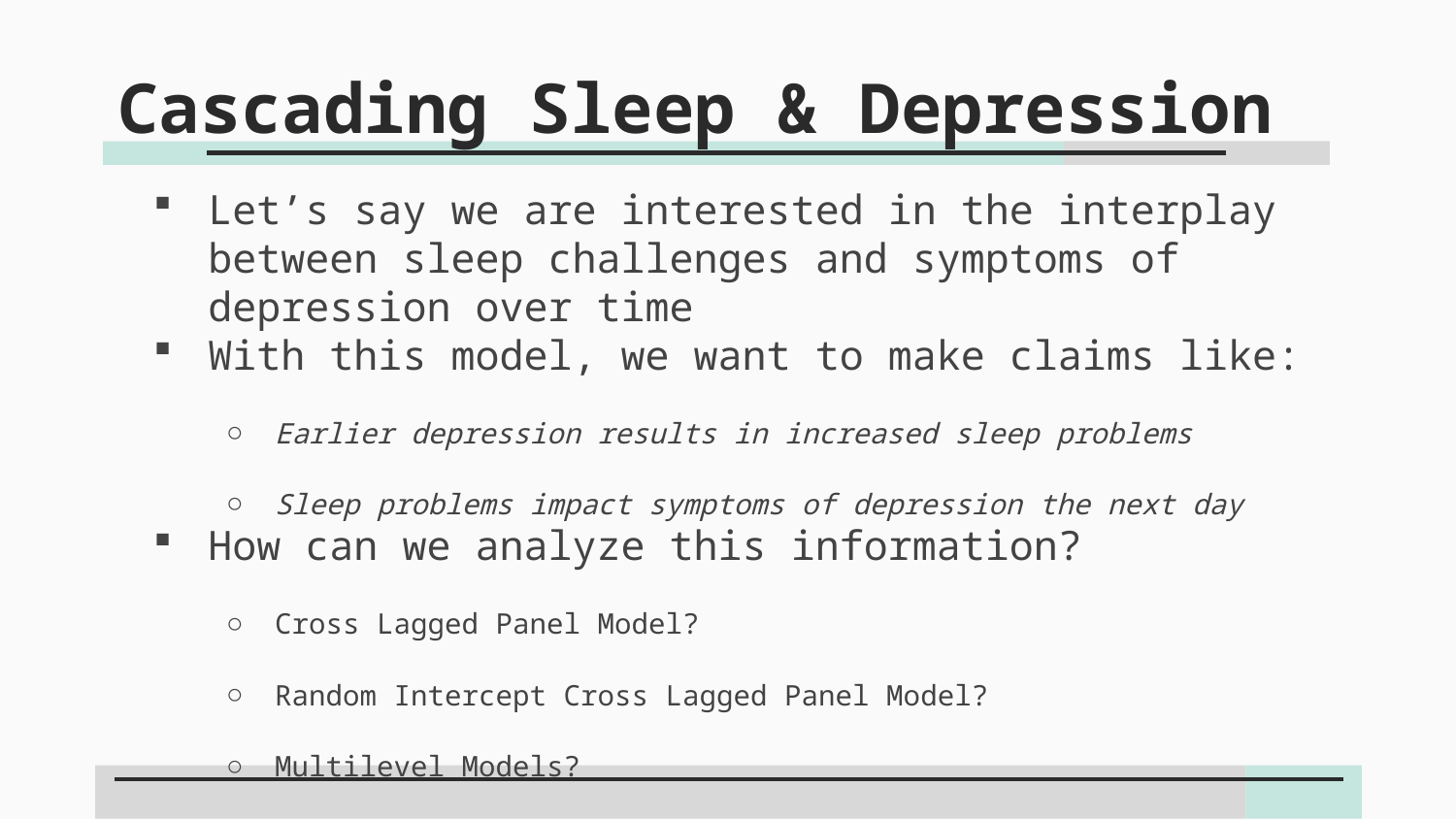

# Cascading Sleep & Depression
Let’s say we are interested in the interplay between sleep challenges and symptoms of depression over time
With this model, we want to make claims like:
Earlier depression results in increased sleep problems
Sleep problems impact symptoms of depression the next day
How can we analyze this information?
Cross Lagged Panel Model?
Random Intercept Cross Lagged Panel Model?
Multilevel Models?